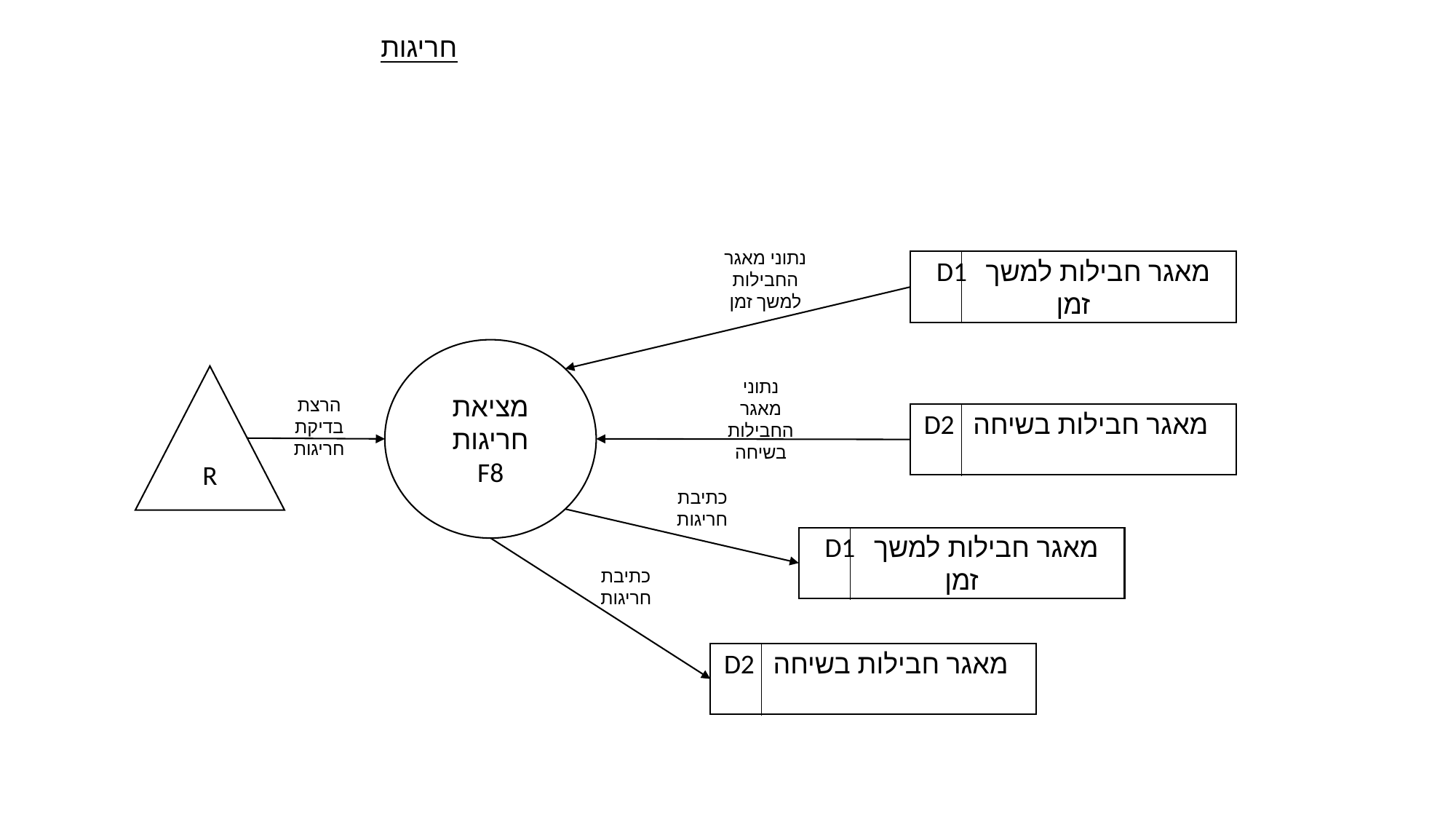

חריגות
נתוני מאגר החבילות למשך זמן
D1   מאגר חבילות למשך זמן
מציאת חריגות
F8
R
נתוני מאגר החבילות בשיחה
הרצת בדיקת חריגות
D2   מאגר חבילות בשיחה
כתיבת חריגות
D1   מאגר חבילות למשך זמן
כתיבת חריגות
D2   מאגר חבילות בשיחה